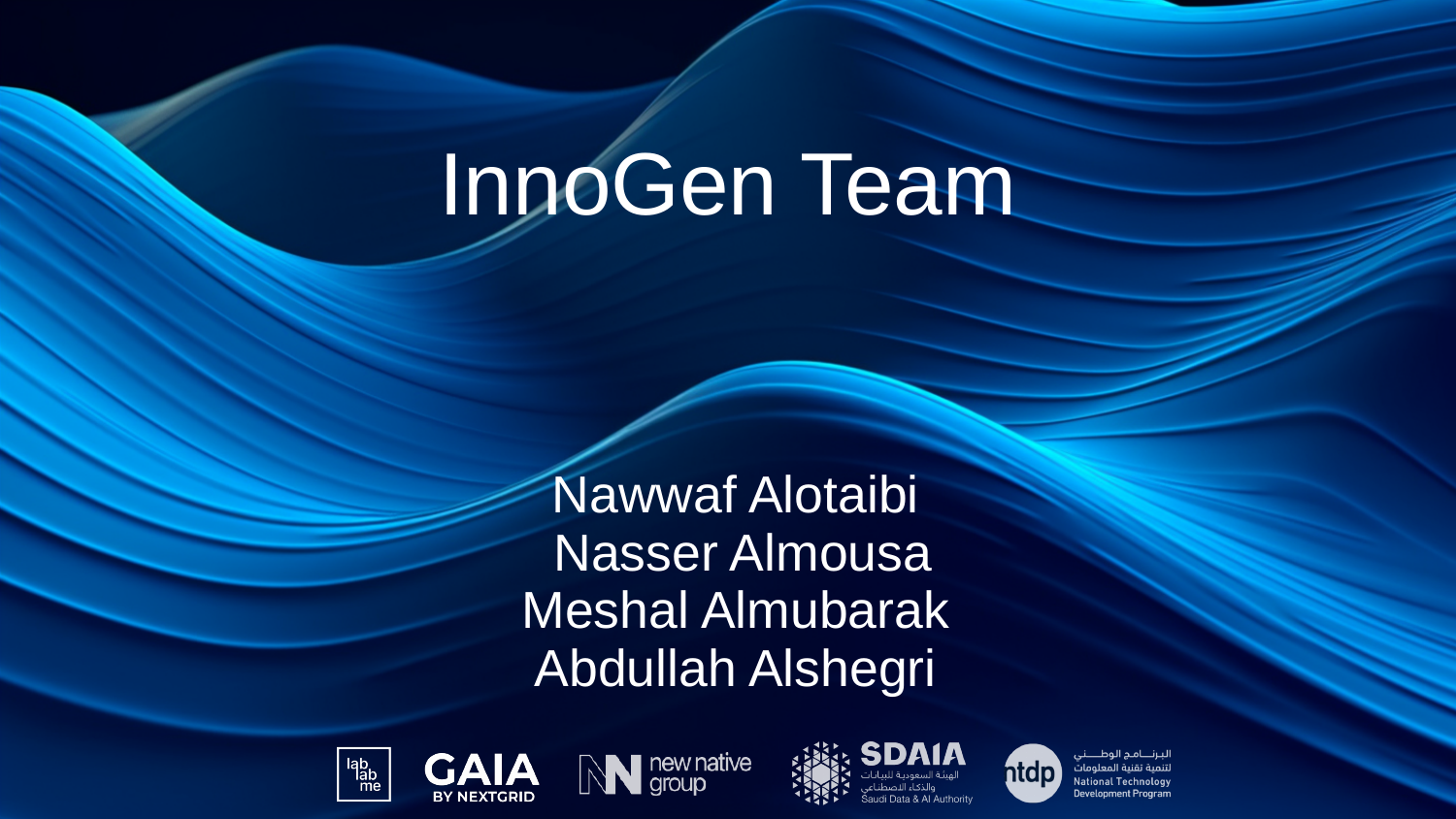

# InnoGen Team
Nawwaf Alotaibi
 Nasser Almousa
Meshal Almubarak
Abdullah Alshegri